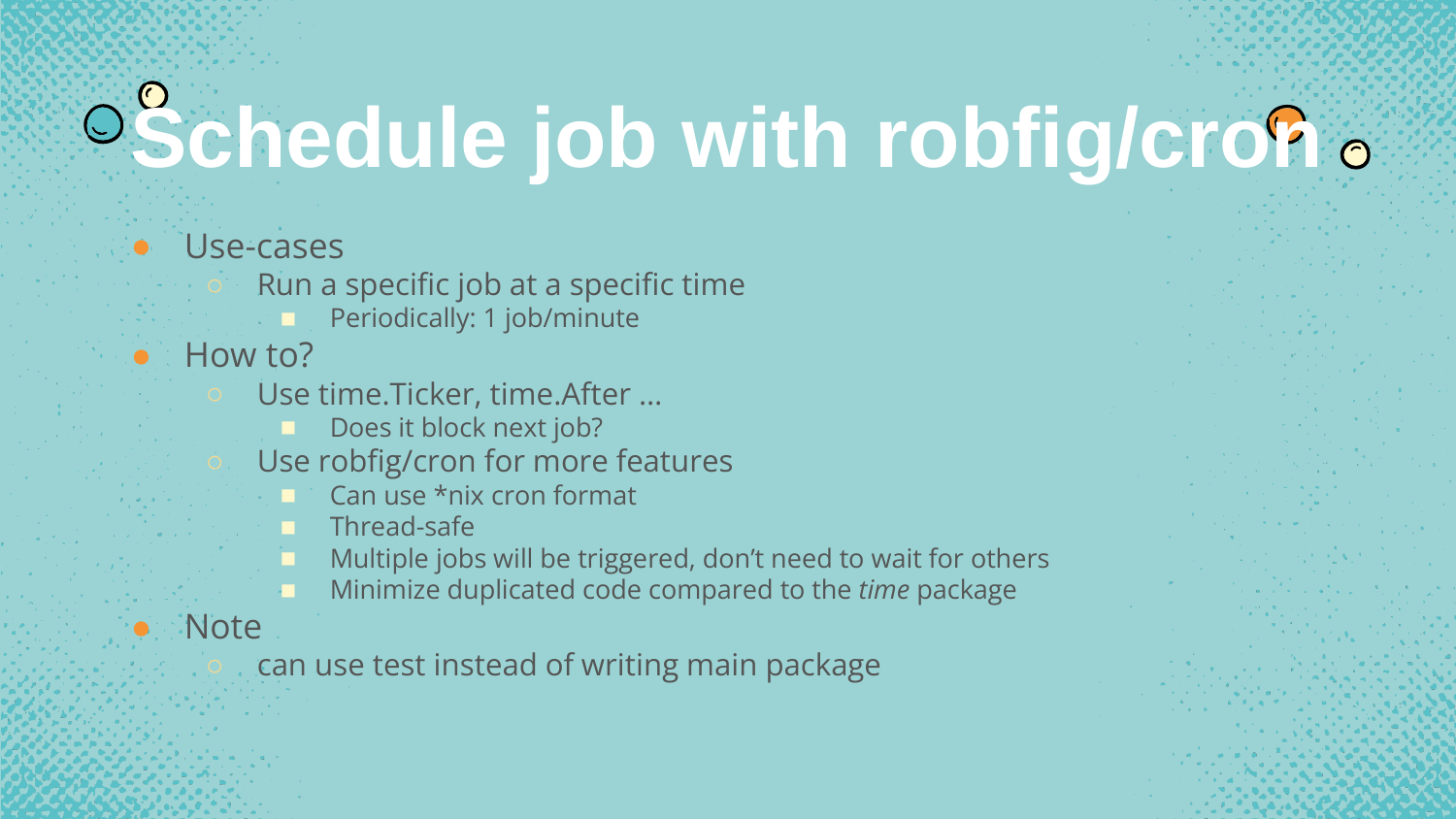

Schedule job with robfig/cron
Use-cases
Run a specific job at a specific time
Periodically: 1 job/minute
How to?
Use time.Ticker, time.After …
Does it block next job?
Use robfig/cron for more features
Can use *nix cron format
Thread-safe
Multiple jobs will be triggered, don’t need to wait for others
Minimize duplicated code compared to the time package
Note
can use test instead of writing main package